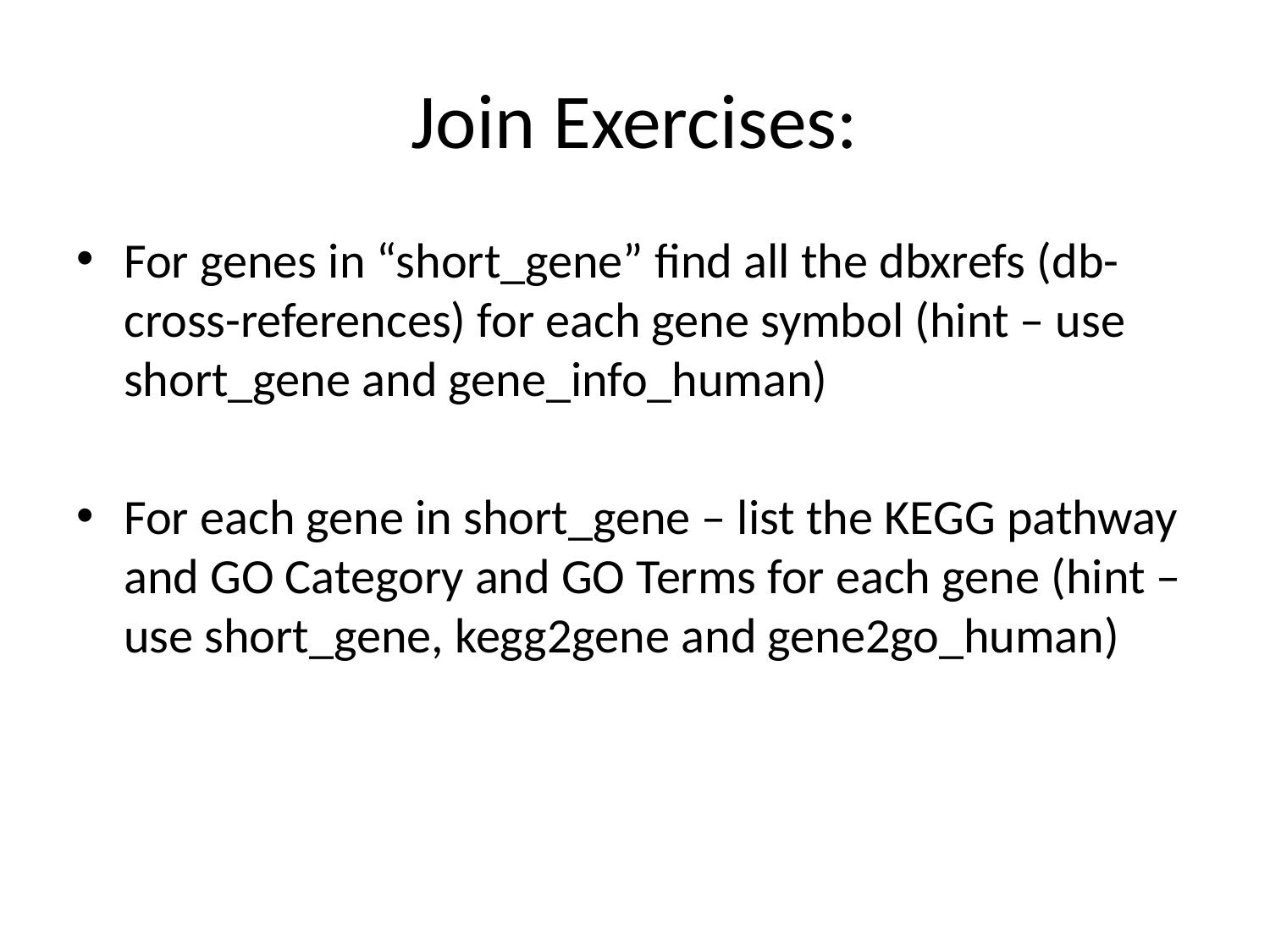

# Join Exercises:
For genes in “short_gene” find all the dbxrefs (db-cross-references) for each gene symbol (hint – use short_gene and gene_info_human)

For each gene in short_gene – list the KEGG pathway and GO Category and GO Terms for each gene (hint – use short_gene, kegg2gene and gene2go_human)